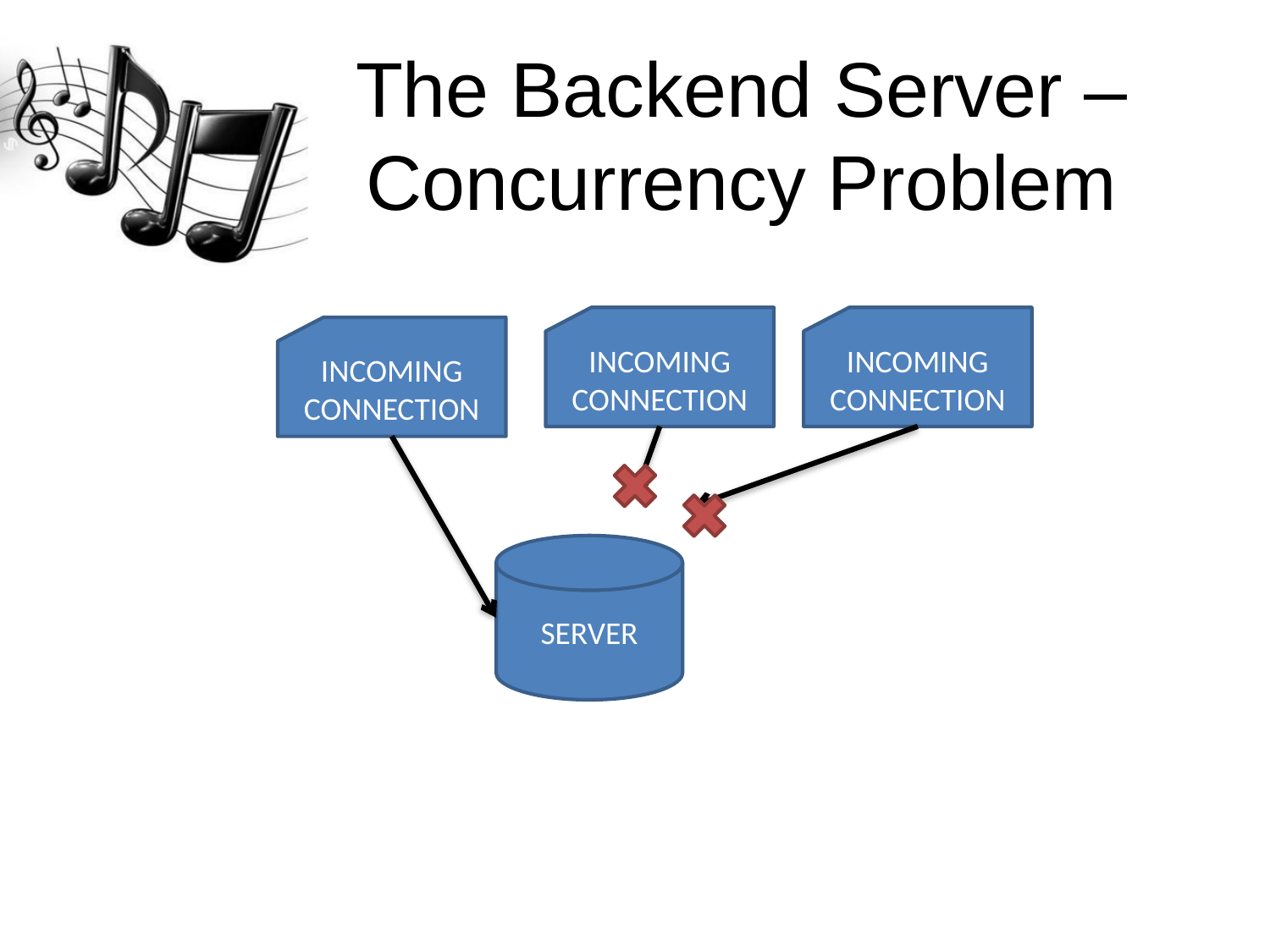

The Backend Server – Concurrency Problem
INCOMING CONNECTION
INCOMING CONNECTION
INCOMING CONNECTION

SERVER